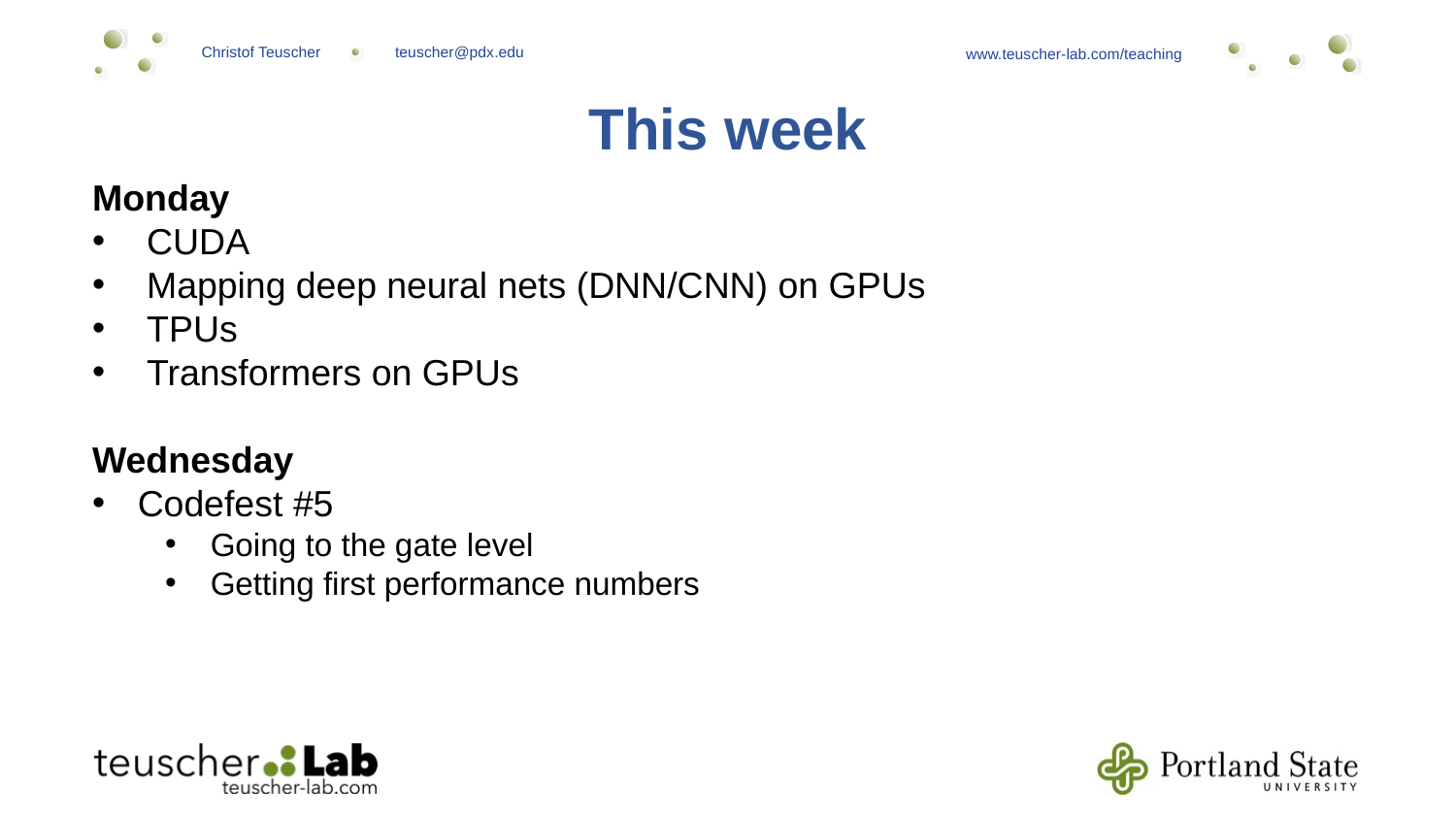

This week
Monday
CUDA
Mapping deep neural nets (DNN/CNN) on GPUs
TPUs
Transformers on GPUs

Wednesday
Codefest #5
Going to the gate level
Getting first performance numbers